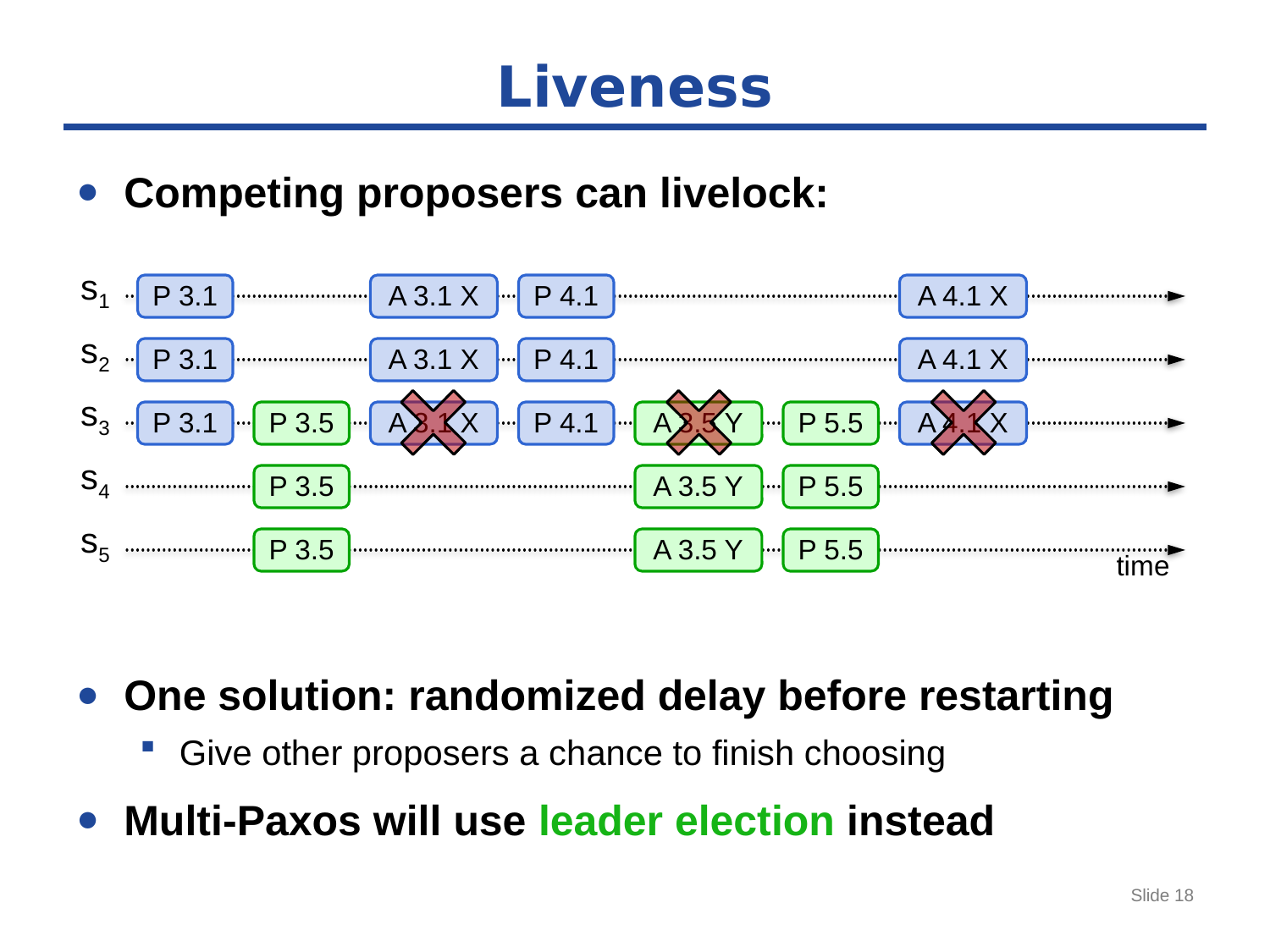

# Liveness
Competing proposers can livelock:

One solution: randomized delay before restarting
Give other proposers a chance to finish choosing
Multi-Paxos will use leader election instead
s1
P 3.1
A 3.1 X
P 4.1
A 4.1 X
s2
P 3.1
A 3.1 X
P 4.1
A 4.1 X

s3
P 3.1
P 3.5
A 3.1 X
P 4.1
A 3.5 Y
P 5.5
A 4.1 X
s4
P 3.5
A 3.5 Y
P 5.5
s5
P 3.5
A 3.5 Y
P 5.5
time
Slide 18